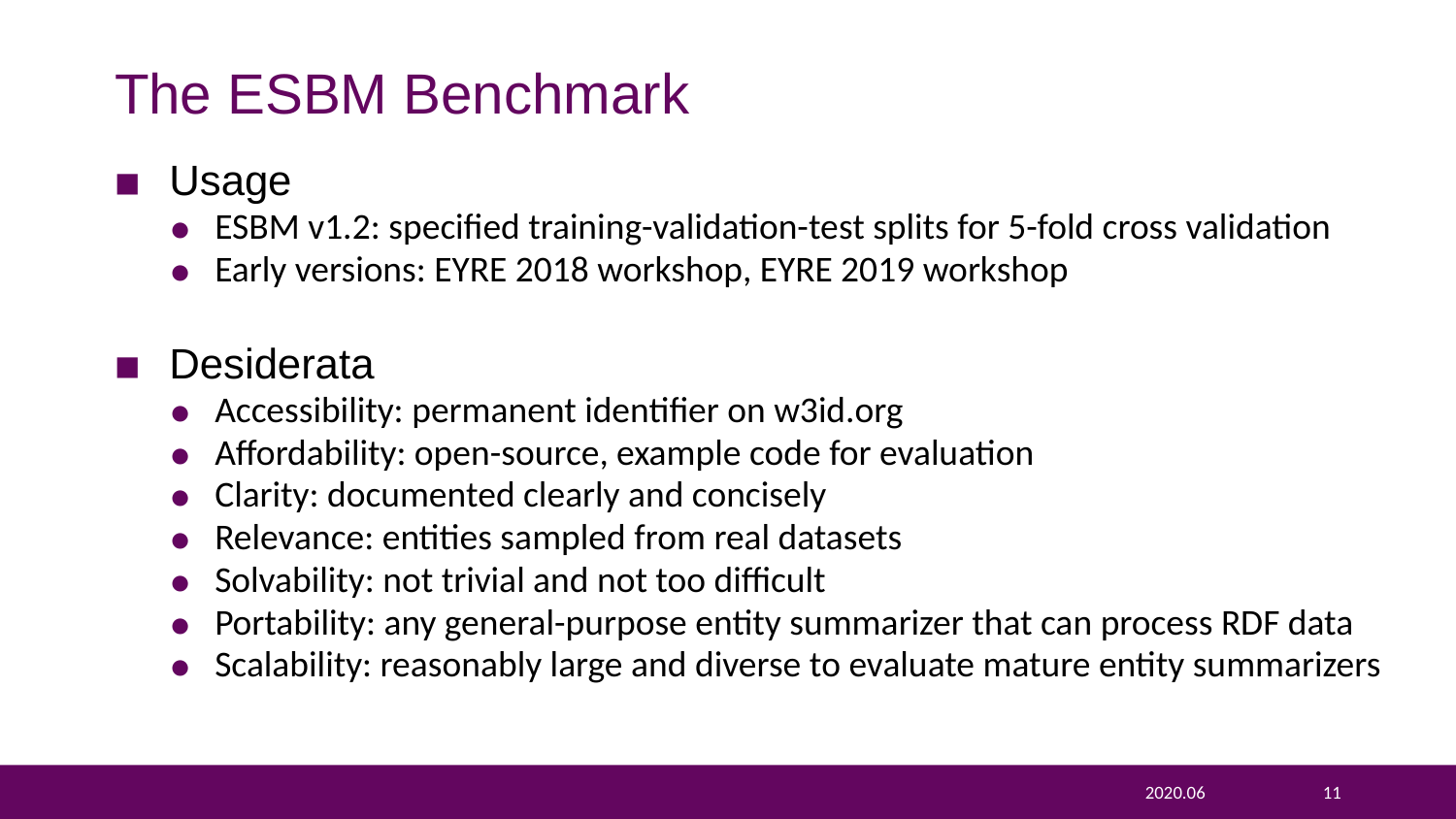

# The ESBM Benchmark
Usage
ESBM v1.2: specified training-validation-test splits for 5-fold cross validation
Early versions: EYRE 2018 workshop, EYRE 2019 workshop

Desiderata
Accessibility: permanent identifier on w3id.org
Affordability: open-source, example code for evaluation
Clarity: documented clearly and concisely
Relevance: entities sampled from real datasets
Solvability: not trivial and not too difficult
Portability: any general-purpose entity summarizer that can process RDF data
Scalability: reasonably large and diverse to evaluate mature entity summarizers

2020.06
11